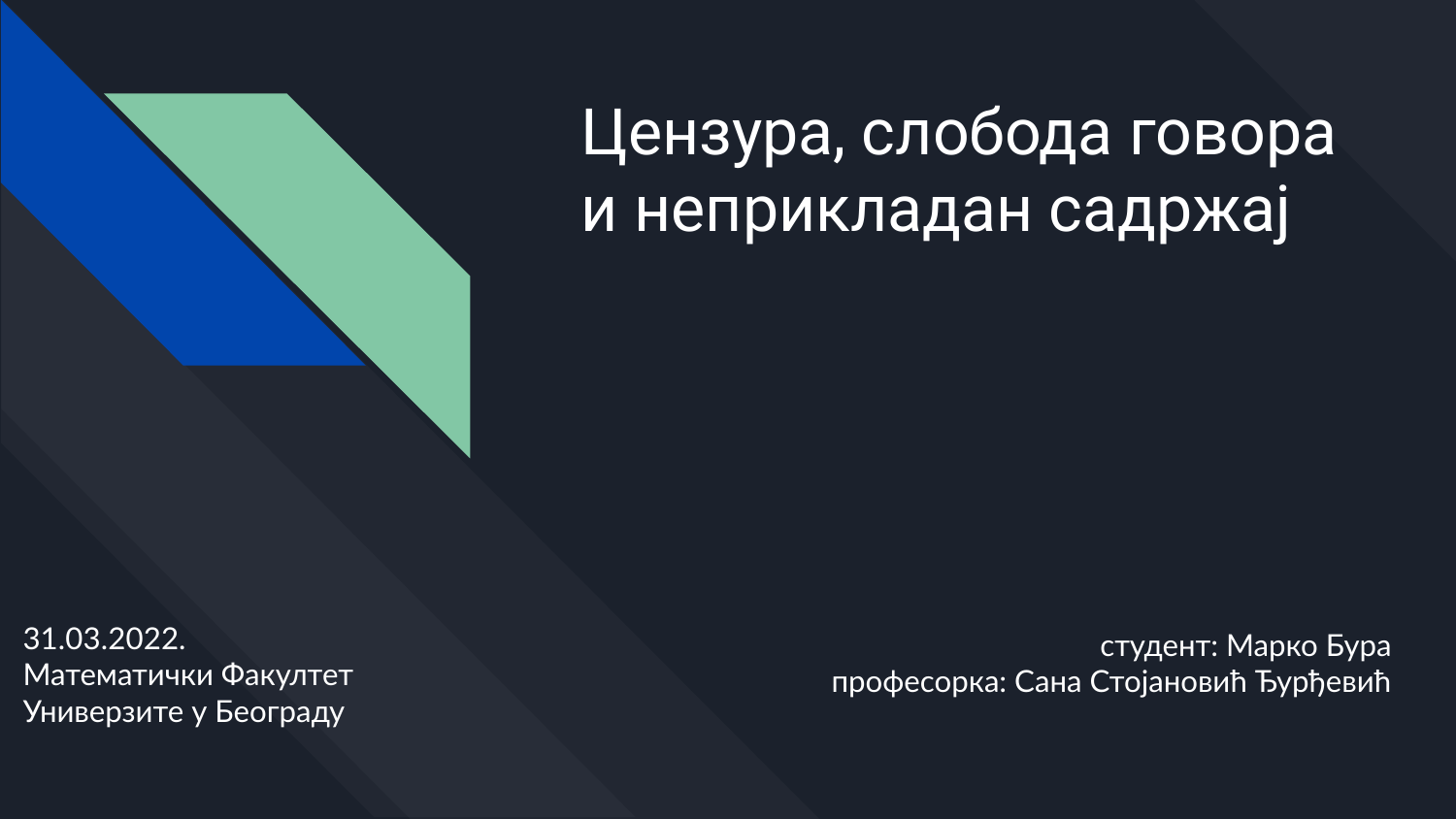

# Цензура, слобода говора и неприкладан садржај
31.03.2022.
Математички Факултет Универзите у Београду

студент: Марко Бура
професорка: Сана Стојановић Ђурђевић